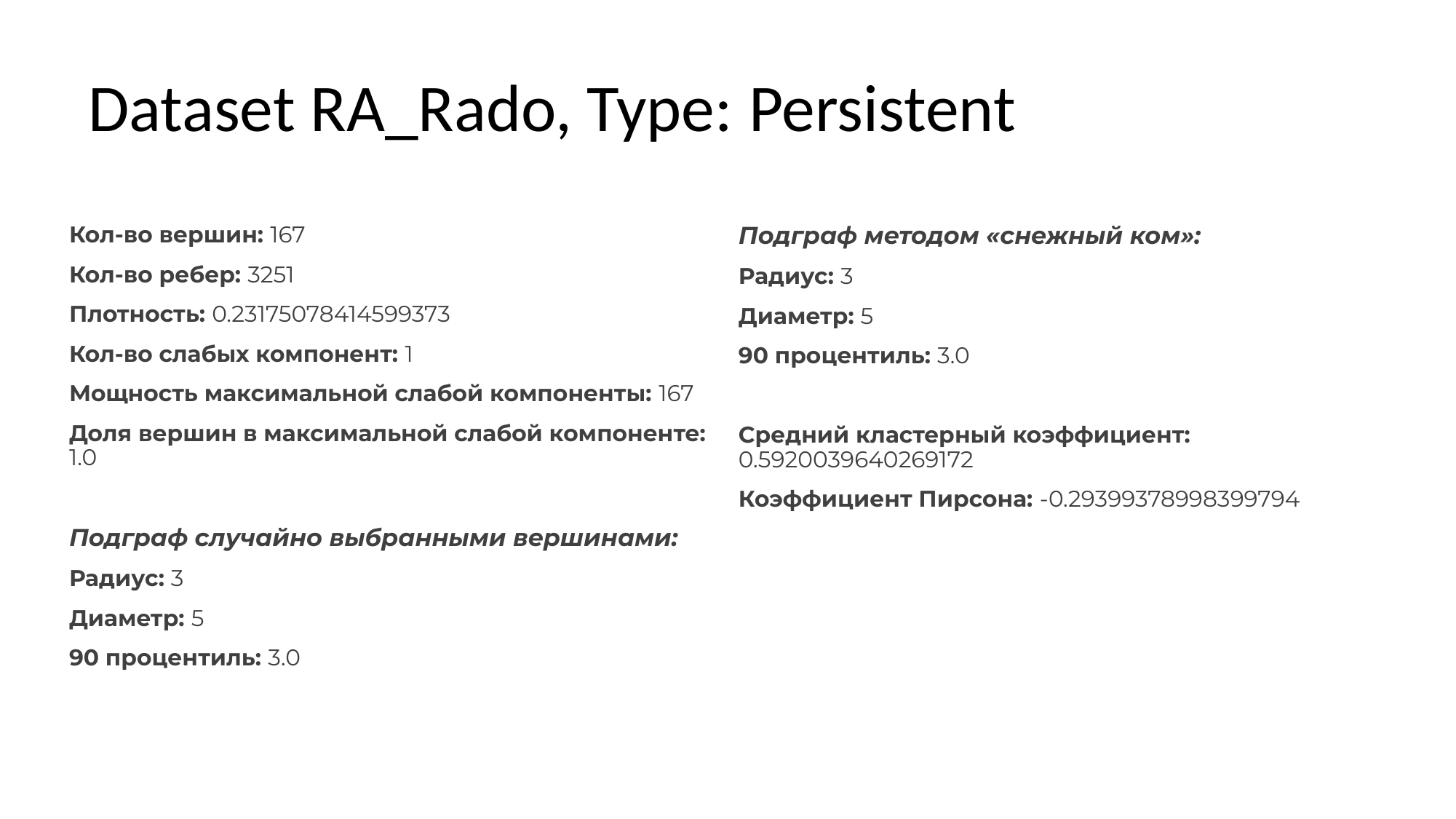

# Dataset RA_Rado, Type: Persistent
Кол-во вершин: 167
Кол-во ребер: 3251
Плотность: 0.23175078414599373
Кол-во слабых компонент: 1
Мощность максимальной слабой компоненты: 167
Доля вершин в максимальной слабой компоненте: 1.0

Подграф случайно выбранными вершинами:
Радиус: 3
Диаметр: 5
90 процентиль: 3.0
Подграф методом «снежный ком»:
Радиус: 3
Диаметр: 5
90 процентиль: 3.0

Средний кластерный коэффициент: 0.5920039640269172
Коэффициент Пирсона: -0.29399378998399794